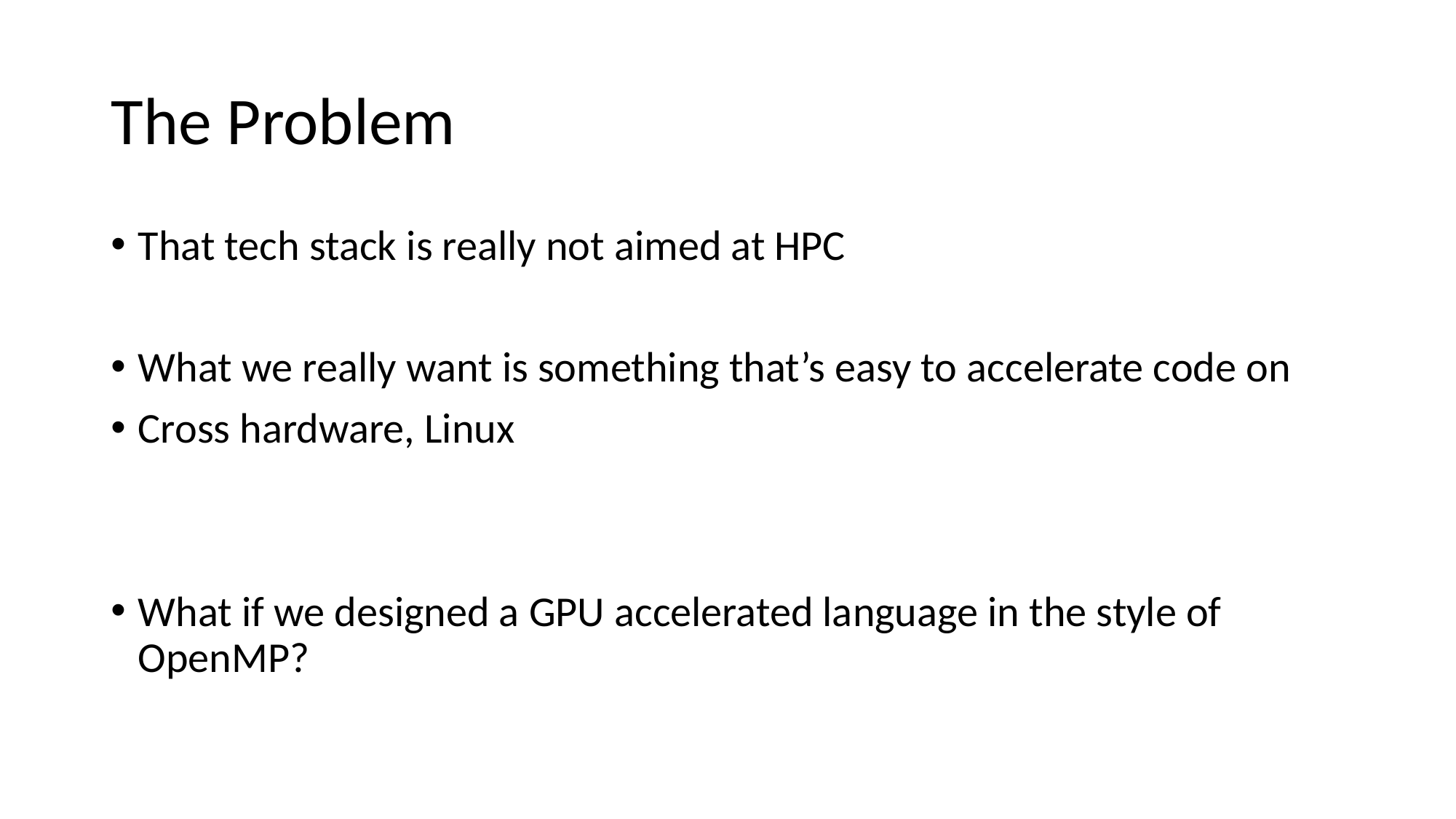

# The Problem
That tech stack is really not aimed at HPC

What we really want is something that’s easy to accelerate code on
Cross hardware, Linux

What if we designed a GPU accelerated language in the style of OpenMP?